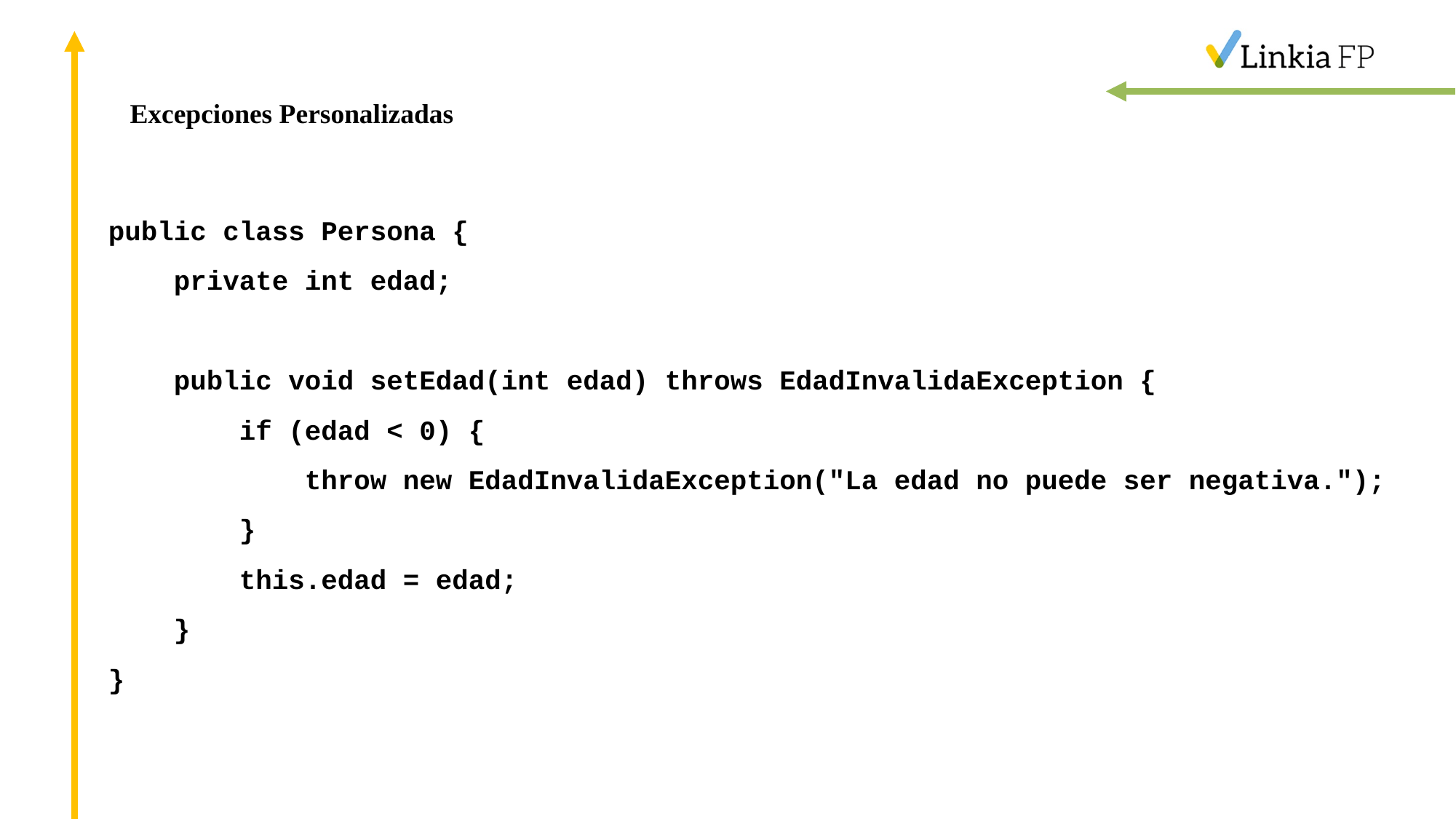

Excepciones Personalizadas
public class Persona {
    private int edad;

    public void setEdad(int edad) throws EdadInvalidaException {
        if (edad < 0) {
            throw new EdadInvalidaException("La edad no puede ser negativa.");
        }
        this.edad = edad;
    }
}